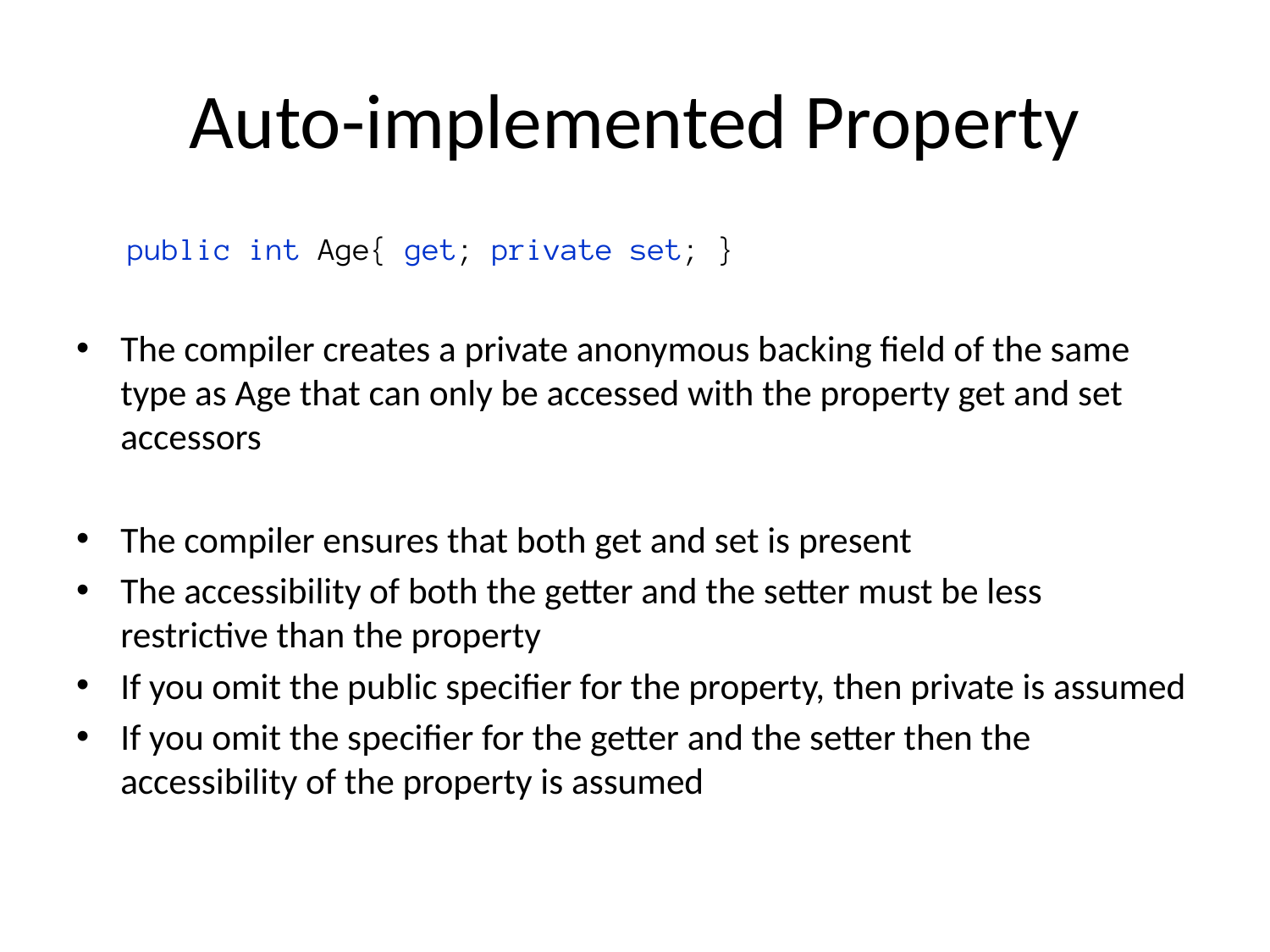

# Auto-implemented Property
public int Age{ get; private set; }

The compiler creates a private anonymous backing field of the same type as Age that can only be accessed with the property get and set accessors

The compiler ensures that both get and set is present
The accessibility of both the getter and the setter must be less restrictive than the property
If you omit the public specifier for the property, then private is assumed
If you omit the specifier for the getter and the setter then the accessibility of the property is assumed